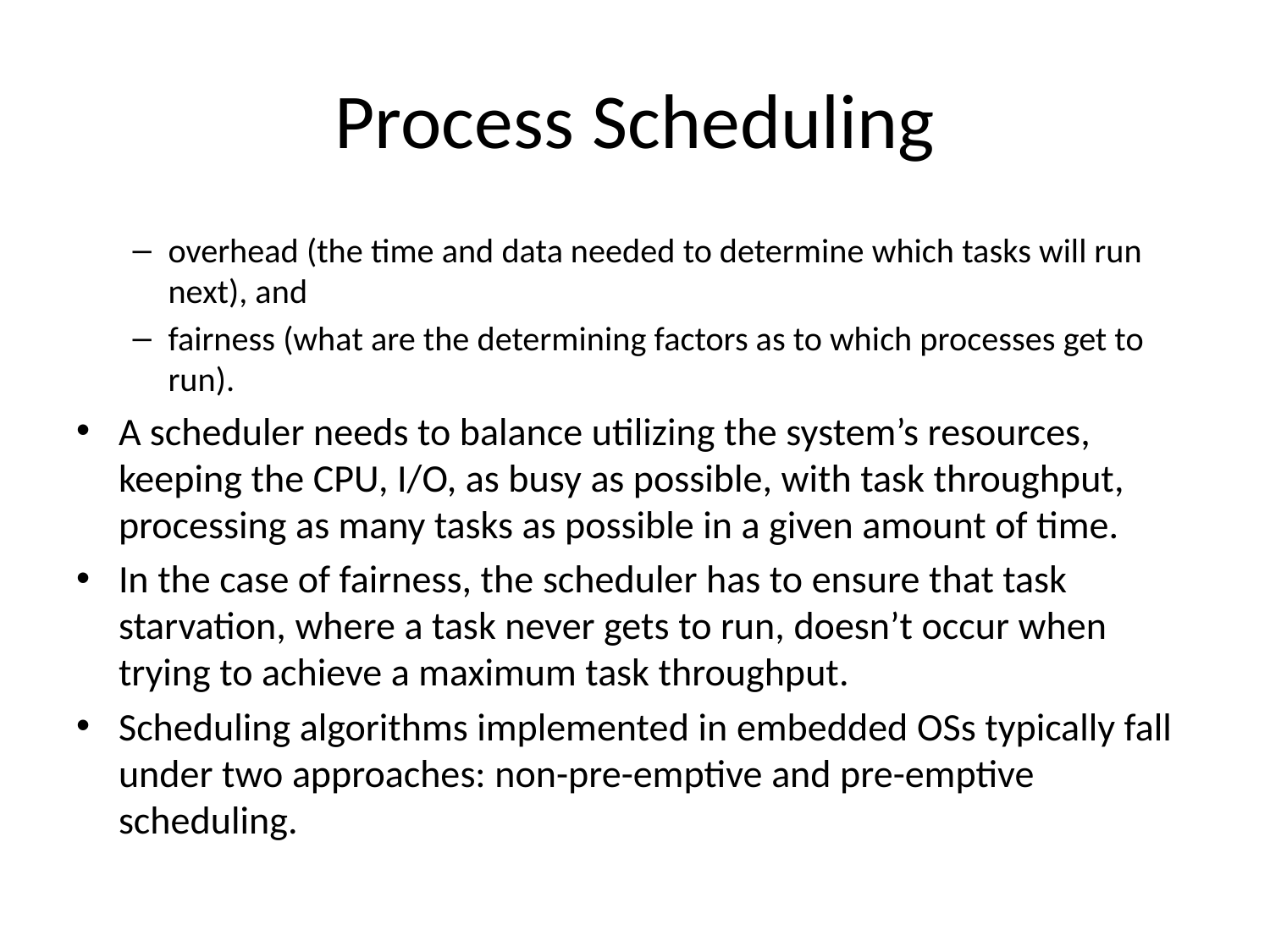

# Process Scheduling
overhead (the time and data needed to determine which tasks will run next), and
fairness (what are the determining factors as to which processes get to run).
A scheduler needs to balance utilizing the system’s resources, keeping the CPU, I/O, as busy as possible, with task throughput, processing as many tasks as possible in a given amount of time.
In the case of fairness, the scheduler has to ensure that task starvation, where a task never gets to run, doesn’t occur when trying to achieve a maximum task throughput.
Scheduling algorithms implemented in embedded OSs typically fall under two approaches: non-pre-emptive and pre-emptive scheduling.